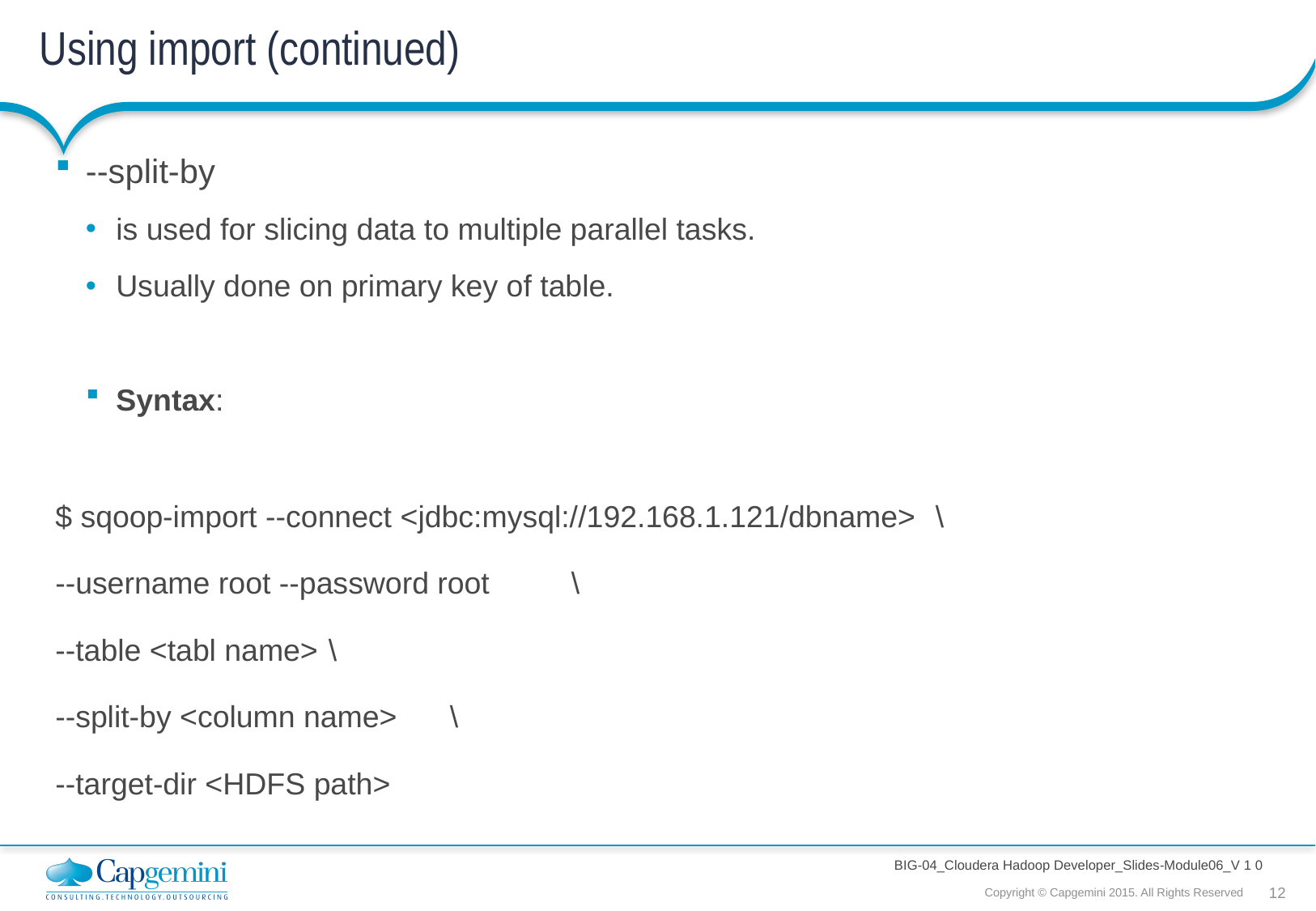

# Using import (continued)
--split-by
is used for slicing data to multiple parallel tasks.
Usually done on primary key of table.

Syntax:

$ sqoop-import --connect <jdbc:mysql://192.168.1.121/dbname>	\
--username root --password root	\
--table <tabl name>	\
--split-by <column name>	\
--target-dir <HDFS path>